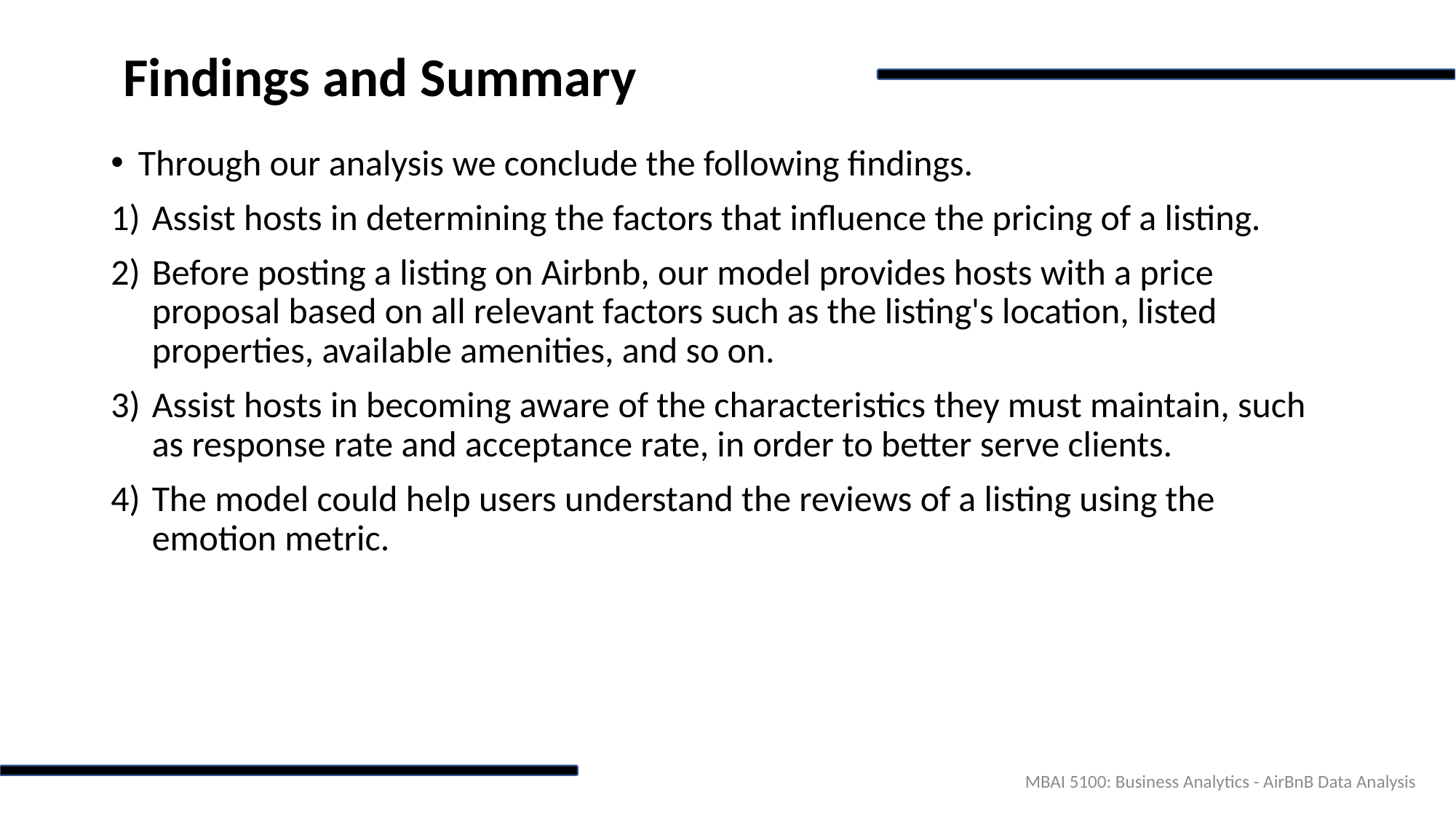

Findings and Summary

Through our analysis we conclude the following findings.
Assist hosts in determining the factors that influence the pricing of a listing.
Before posting a listing on Airbnb, our model provides hosts with a price proposal based on all relevant factors such as the listing's location, listed properties, available amenities, and so on.
Assist hosts in becoming aware of the characteristics they must maintain, such as response rate and acceptance rate, in order to better serve clients.
The model could help users understand the reviews of a listing using the emotion metric.

MBAI 5100: Business Analytics - AirBnB Data Analysis